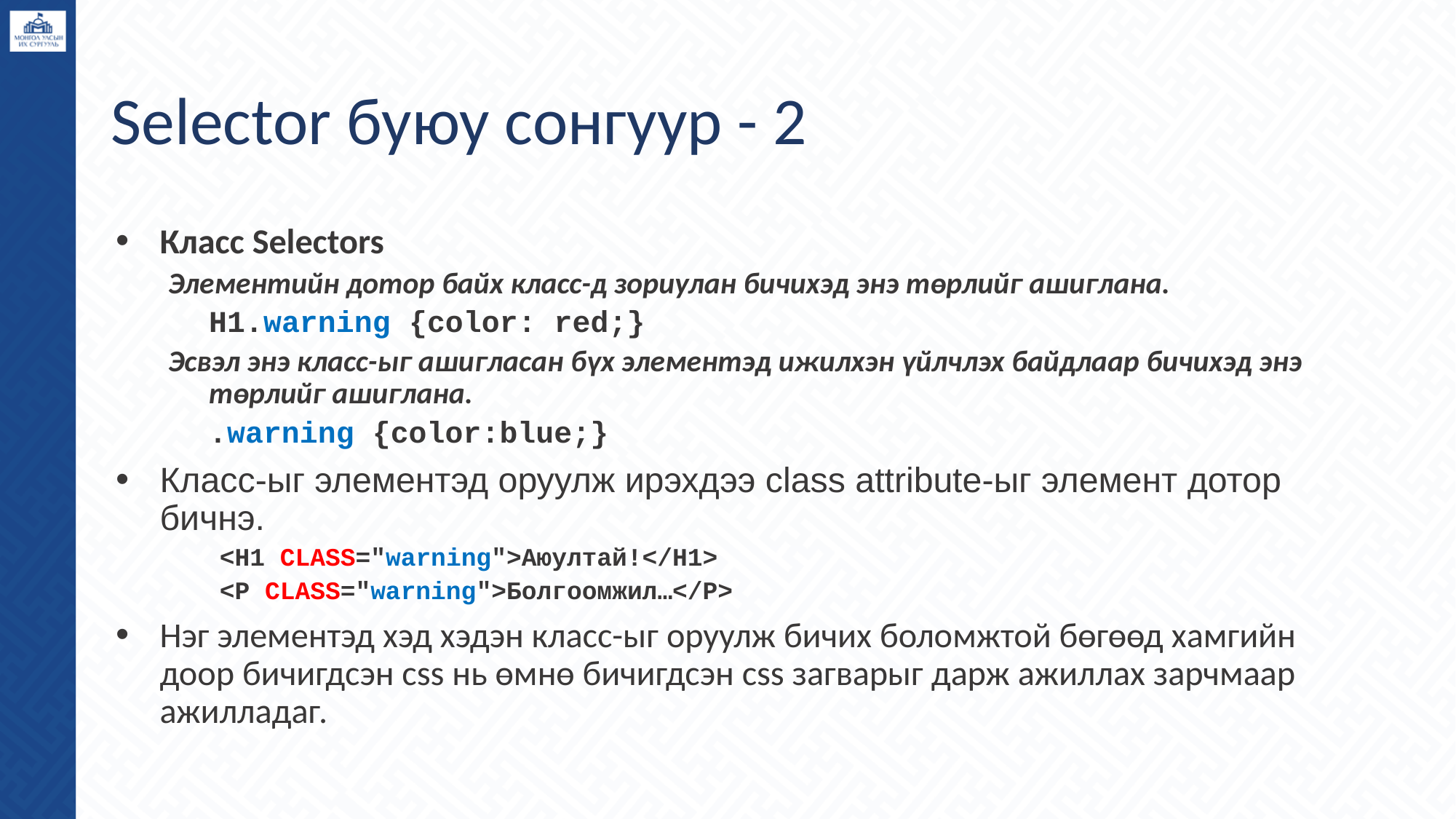

# Selector буюу сонгуур - 2
Класс Selectors
Элементийн дотор байх класс-д зориулан бичихэд энэ төрлийг ашиглана.
	H1.warning {color: red;}
Эсвэл энэ класс-ыг ашигласан бүх элементэд ижилхэн үйлчлэх байдлаар бичихэд энэ төрлийг ашиглана.
	.warning {color:blue;}
Класс-ыг элементэд оруулж ирэхдээ class attribute-ыг элемент дотор бичнэ.
<H1 CLASS="warning">Аюултай!</H1>
<P CLASS="warning">Болгоомжил…</P>
Нэг элементэд хэд хэдэн класс-ыг оруулж бичих боломжтой бөгөөд хамгийн доор бичигдсэн css нь өмнө бичигдсэн css загварыг дарж ажиллах зарчмаар ажилладаг.